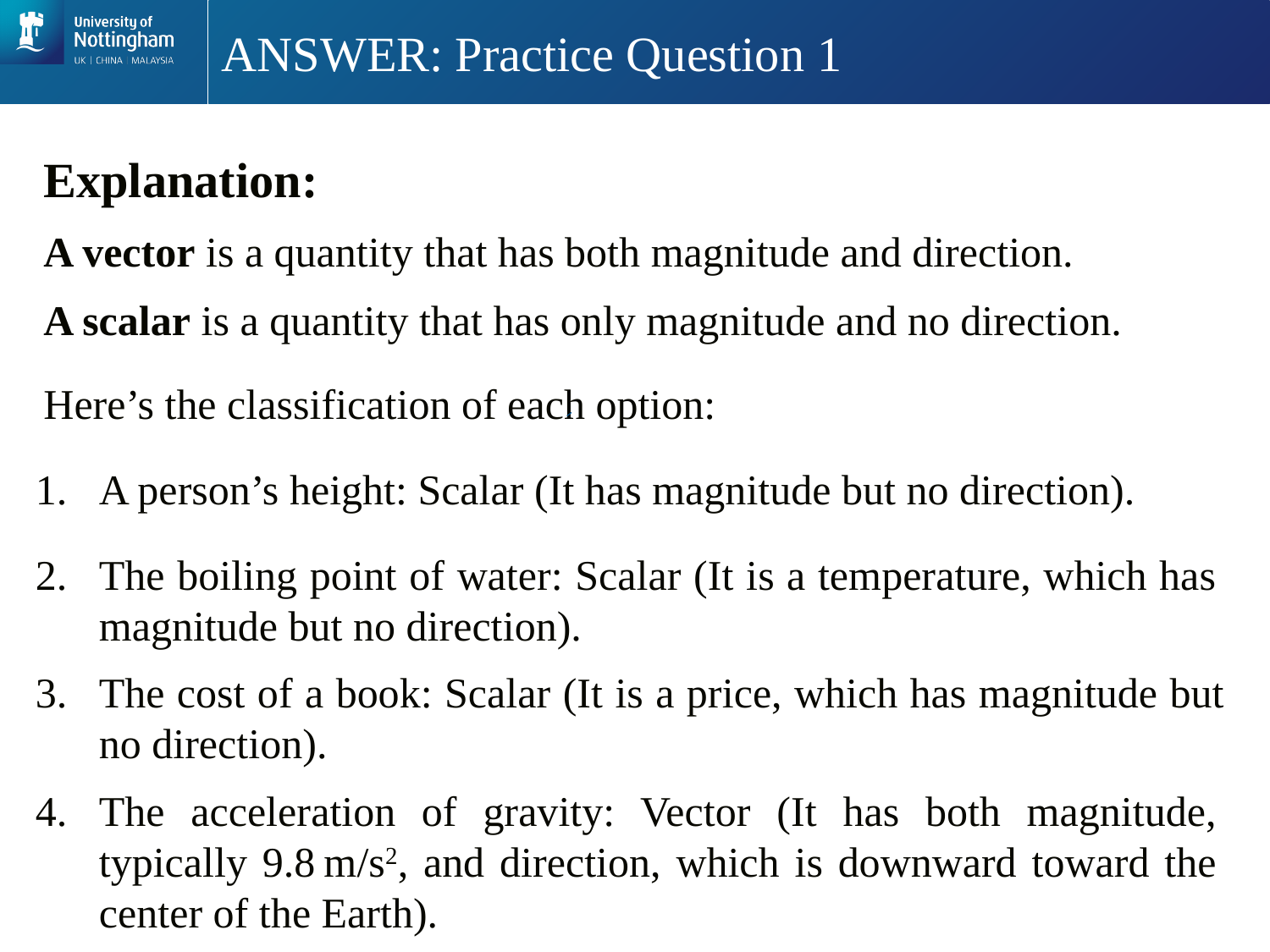

# ANSWER: Practice Question 1
Explanation:
A vector is a quantity that has both magnitude and direction.
A scalar is a quantity that has only magnitude and no direction.
Here’s the classification of each option:
A person’s height: Scalar (It has magnitude but no direction).
The boiling point of water: Scalar (It is a temperature, which has magnitude but no direction).
The cost of a book: Scalar (It is a price, which has magnitude but no direction).
The acceleration of gravity: Vector (It has both magnitude, typically 9.8 m/s2, and direction, which is downward toward the center of the Earth).